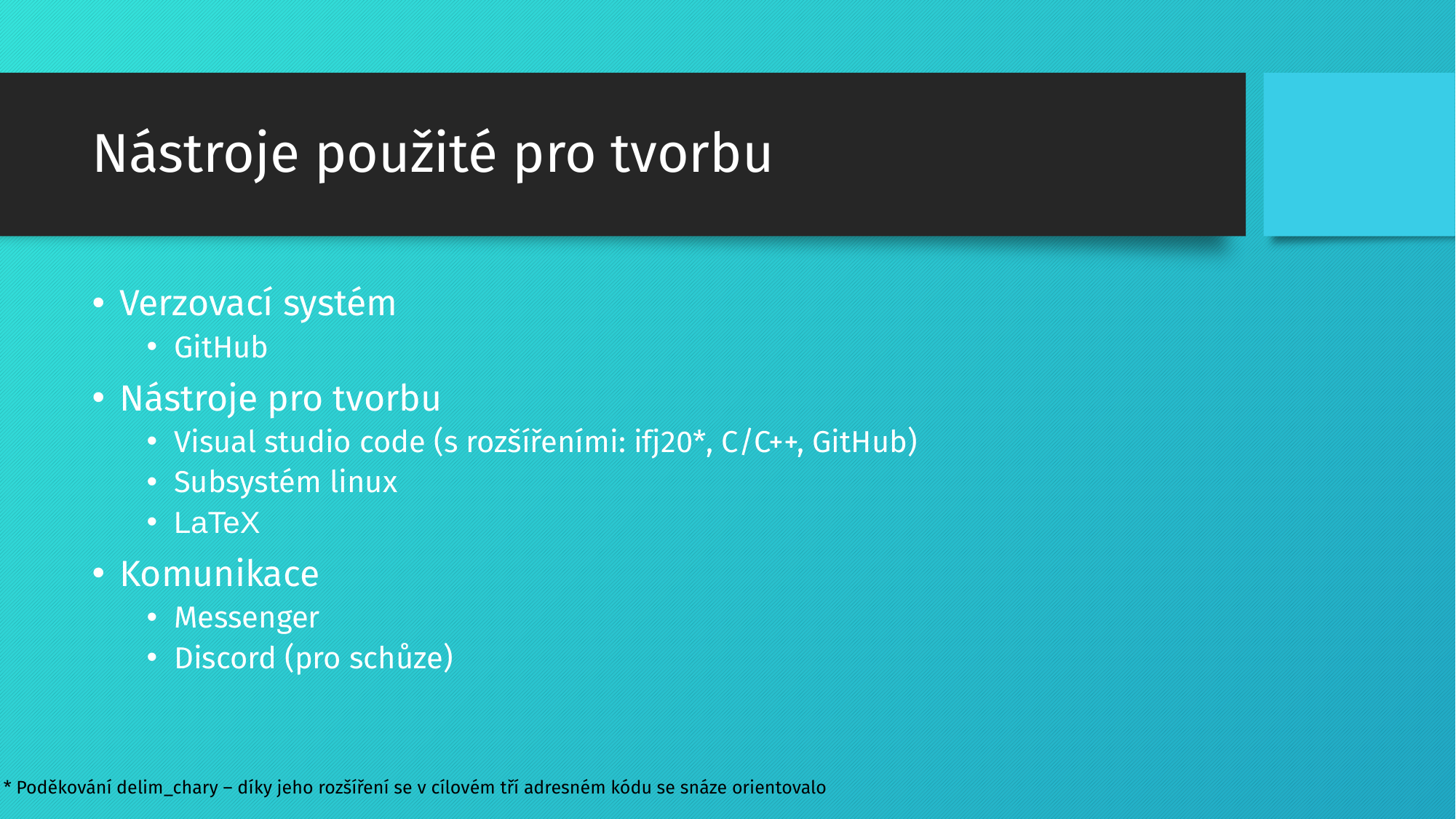

# Nástroje použité pro tvorbu
Verzovací systém
GitHub
Nástroje pro tvorbu
Visual studio code (s rozšířeními: ifj20*, C/C++, GitHub)
Subsystém linux
LaTeX
Komunikace
Messenger
Discord (pro schůze)
* Poděkování delim_chary – díky jeho rozšíření se v cílovém tří adresném kódu se snáze orientovalo